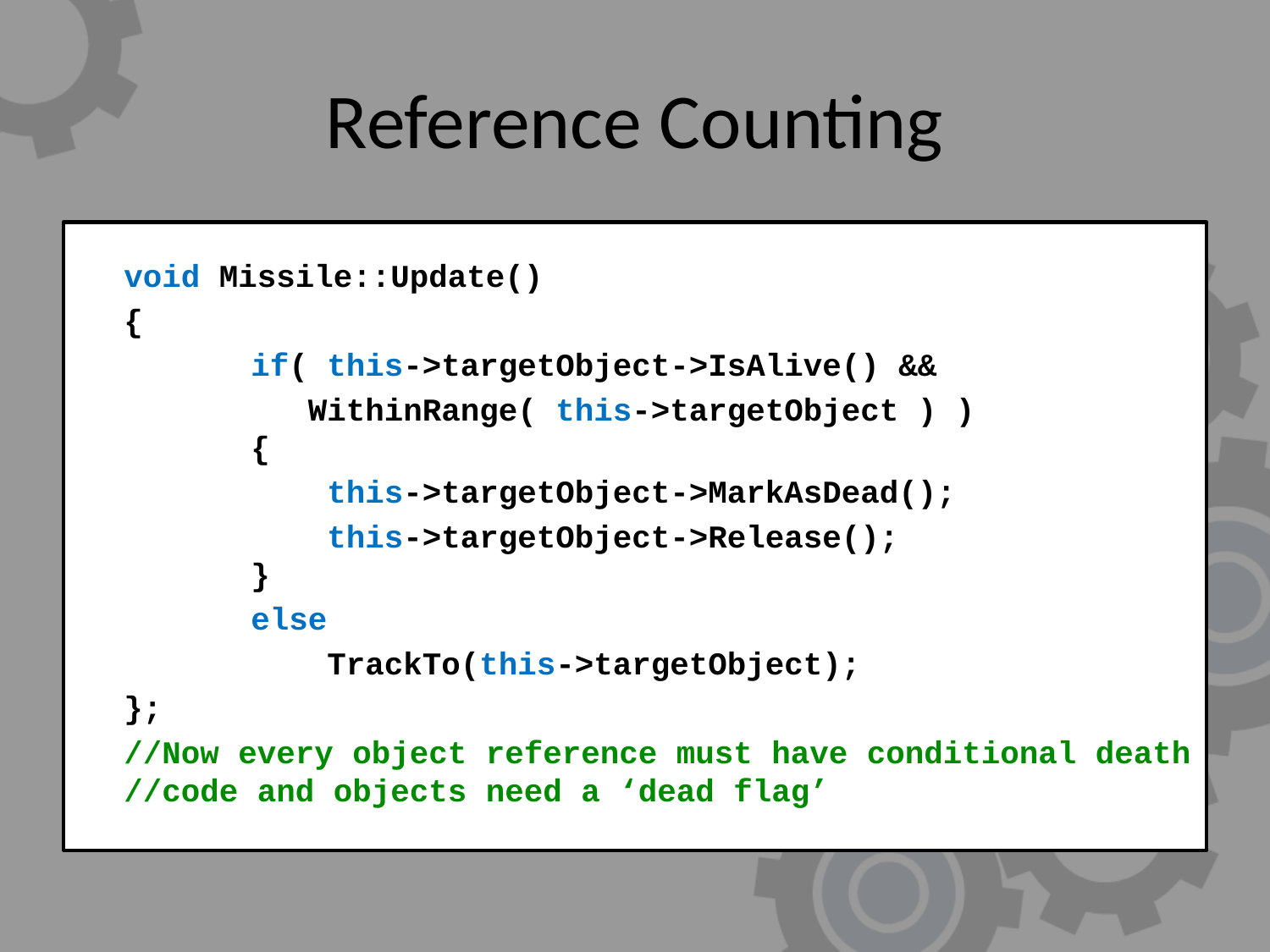

# Reference Counting

	void Missile::Update()
	{
		if( this->targetObject->IsAlive() &&
		   WithinRange( this->targetObject ) )
	{
		    this->targetObject->MarkAsDead();
		    this->targetObject->Release();
	}
		else
		    TrackTo(this->targetObject);
	};
	//Now every object reference must have conditional death //code and objects need a ‘dead flag’